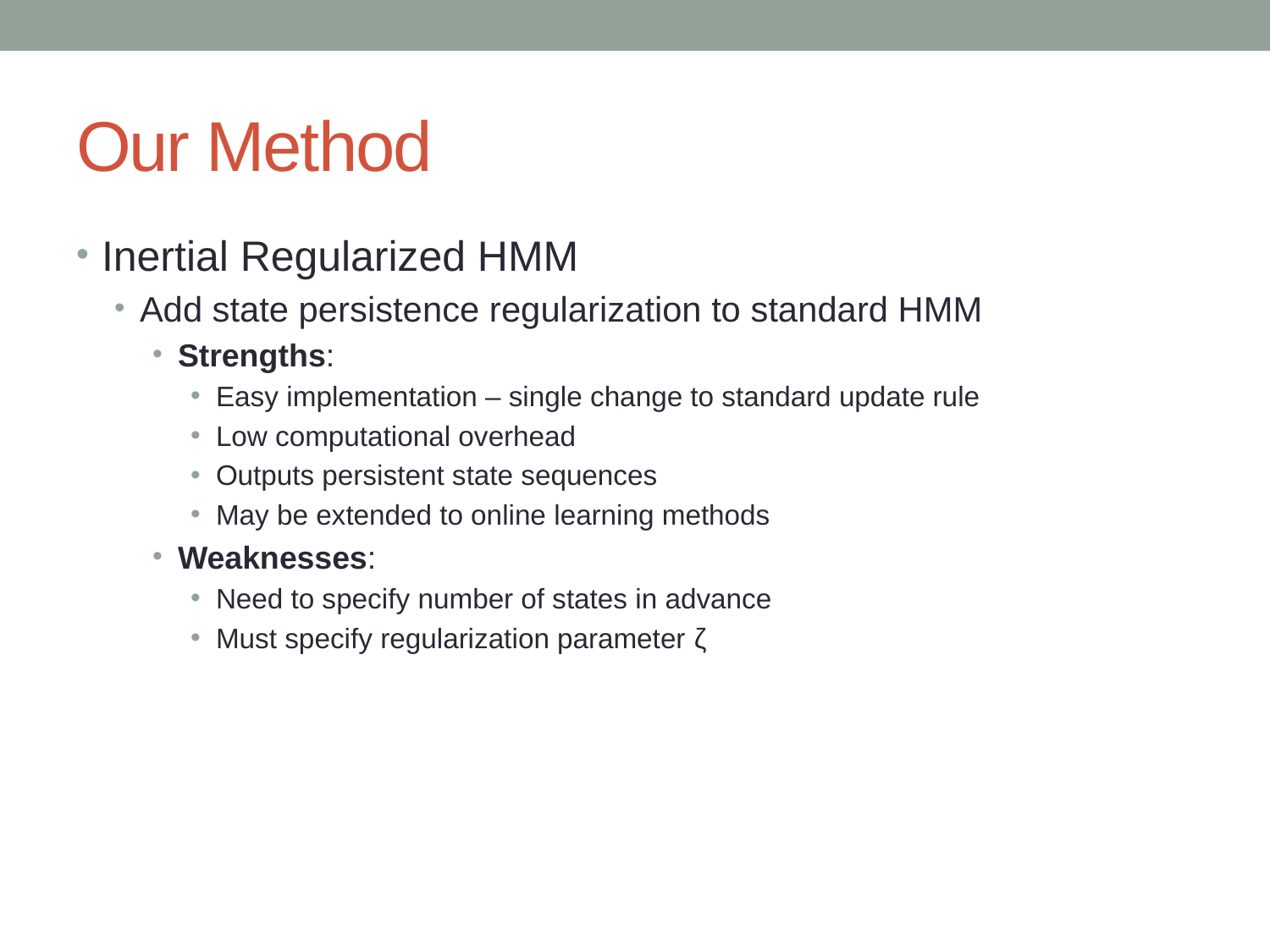

# Our Method
Inertial Regularized HMM
Add state persistence regularization to standard HMM
Strengths:
Easy implementation – single change to standard update rule
Low computational overhead
Outputs persistent state sequences
May be extended to online learning methods
Weaknesses:
Need to specify number of states in advance
Must specify regularization parameter ζ